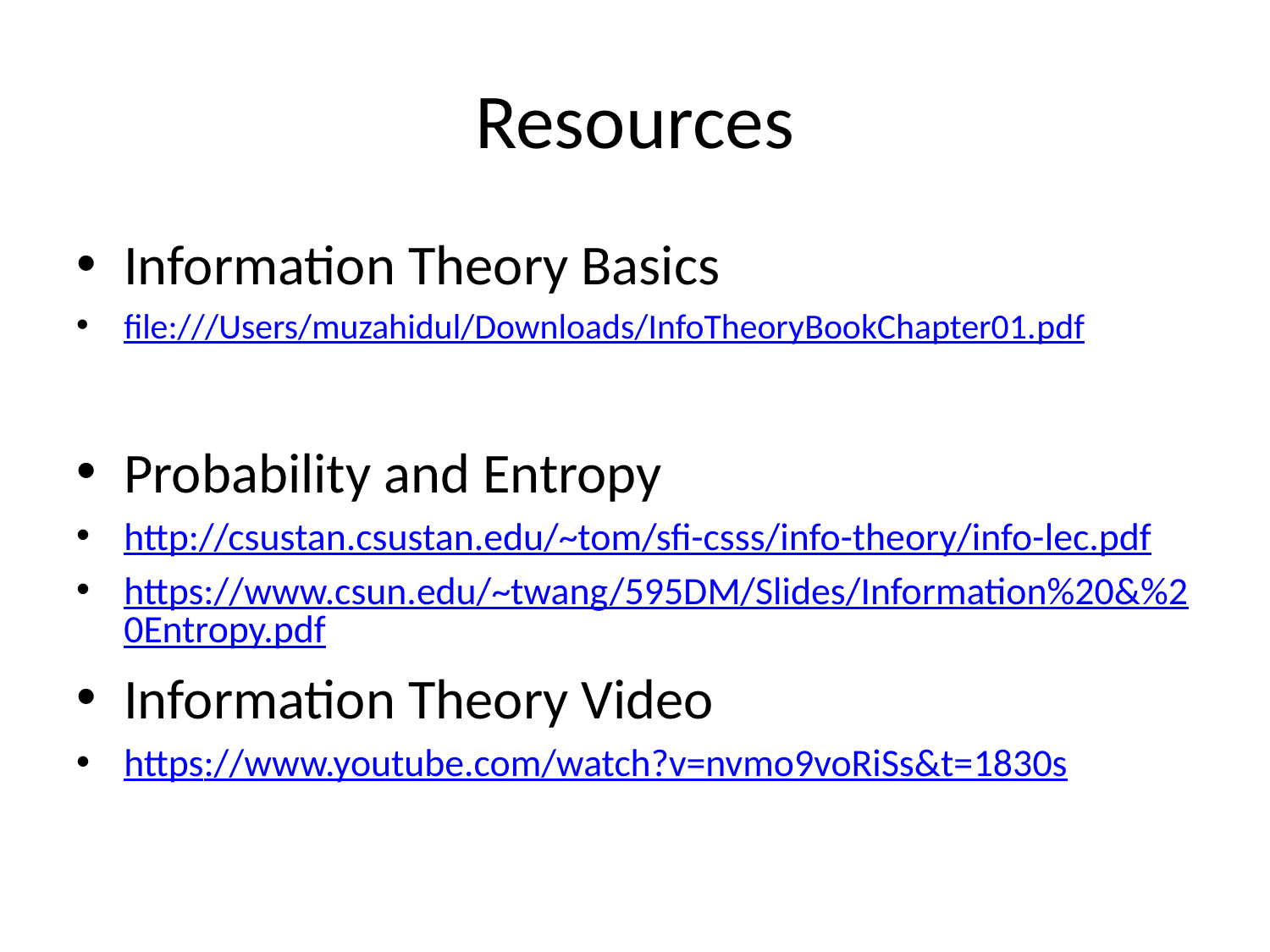

# Resources
Information Theory Basics
file:///Users/muzahidul/Downloads/InfoTheoryBookChapter01.pdf

Probability and Entropy
http://csustan.csustan.edu/~tom/sfi-csss/info-theory/info-lec.pdf
https://www.csun.edu/~twang/595DM/Slides/Information%20&%20Entropy.pdf
Information Theory Video
https://www.youtube.com/watch?v=nvmo9voRiSs&t=1830s